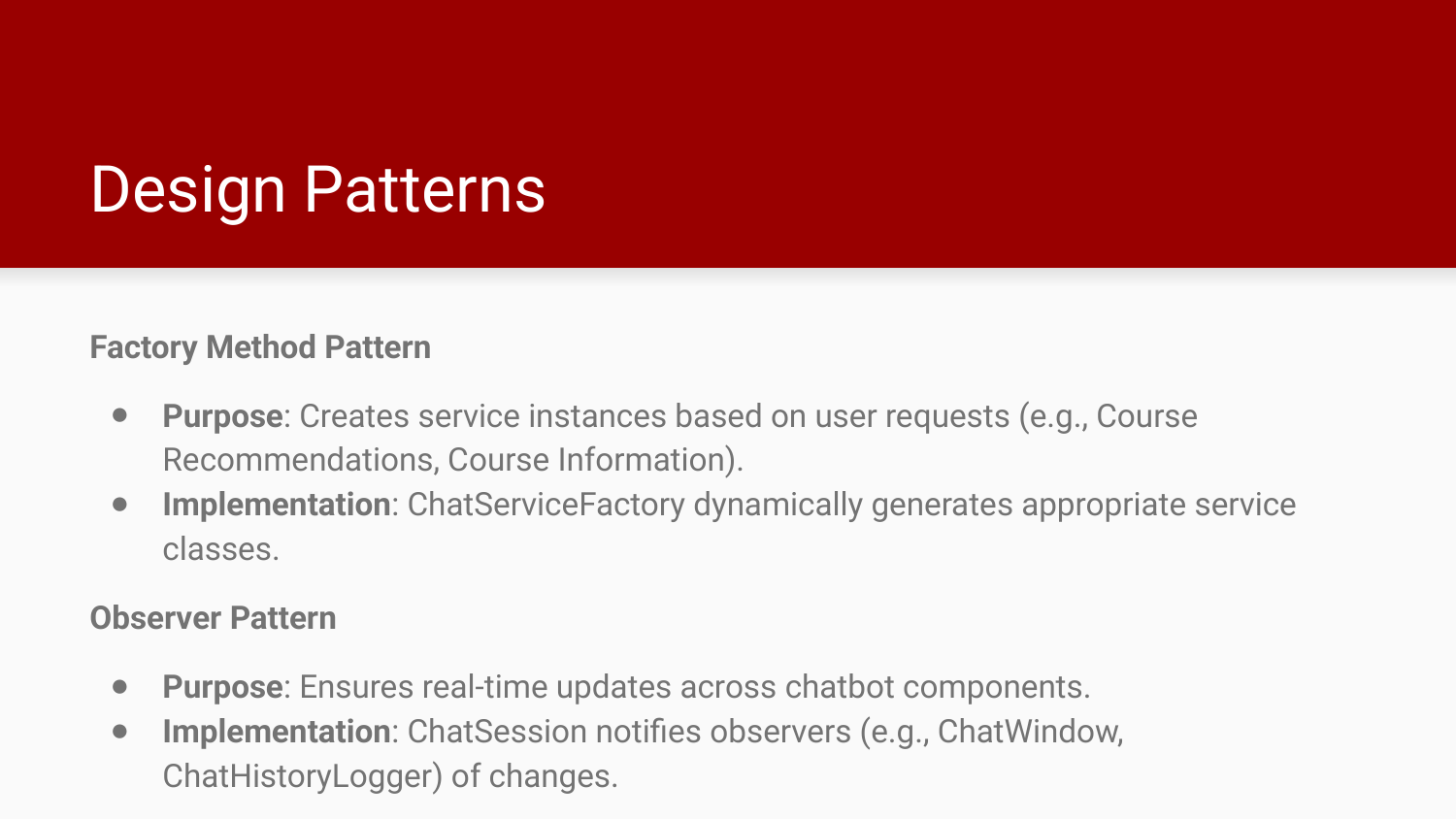

# Design Patterns
Factory Method Pattern
Purpose: Creates service instances based on user requests (e.g., Course Recommendations, Course Information).
Implementation: ChatServiceFactory dynamically generates appropriate service classes.
Observer Pattern
Purpose: Ensures real-time updates across chatbot components.
Implementation: ChatSession notifies observers (e.g., ChatWindow, ChatHistoryLogger) of changes.